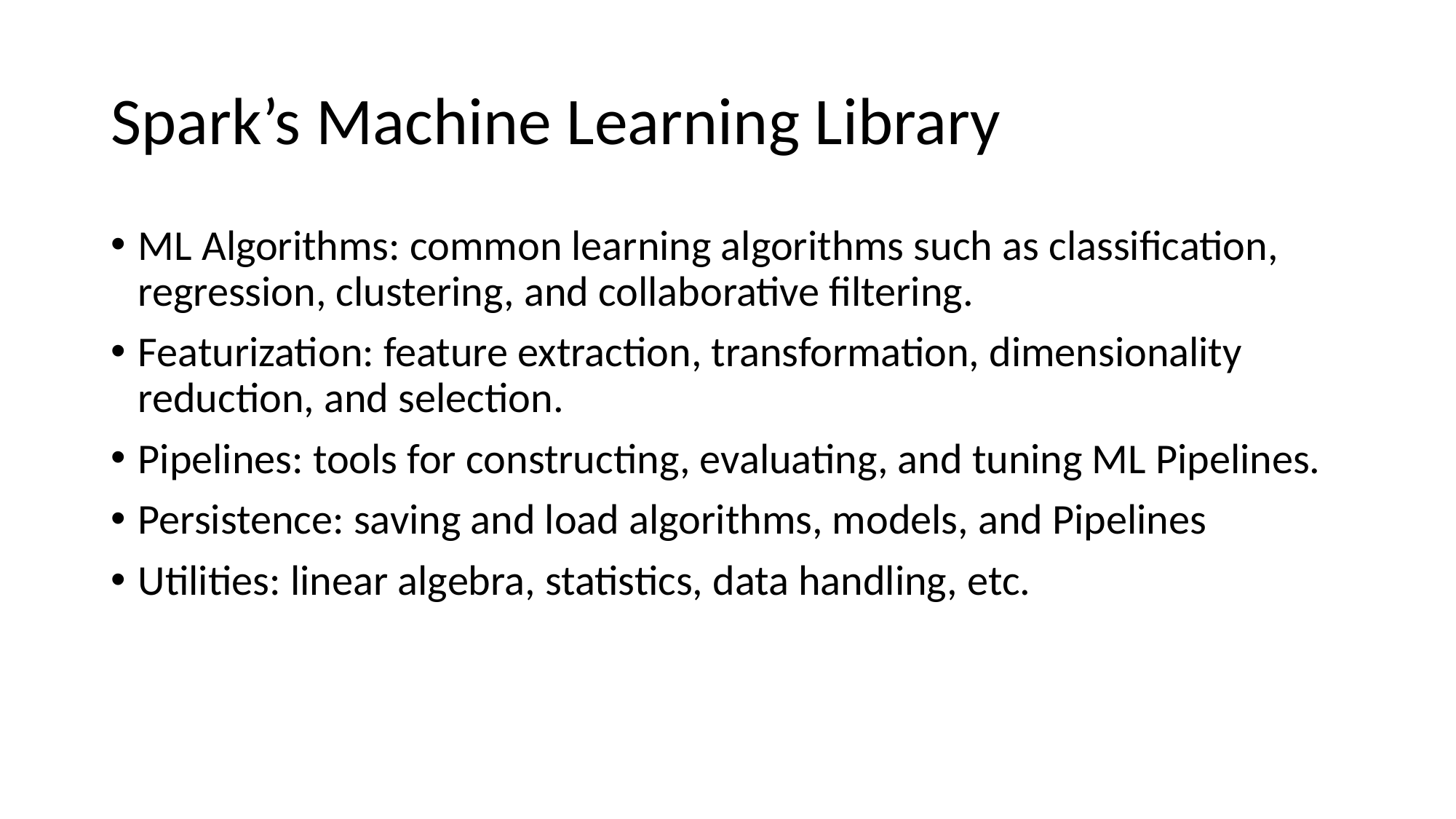

# ﻿Spark’s Machine Learning Library
﻿ML Algorithms: common learning algorithms such as classification, regression, clustering, and collaborative filtering.
﻿Featurization: feature extraction, transformation, dimensionality reduction, and selection.
Pipelines: tools for constructing, evaluating, and tuning ML Pipelines.
﻿Persistence: saving and load algorithms, models, and Pipelines
Utilities: linear algebra, statistics, data handling, etc.